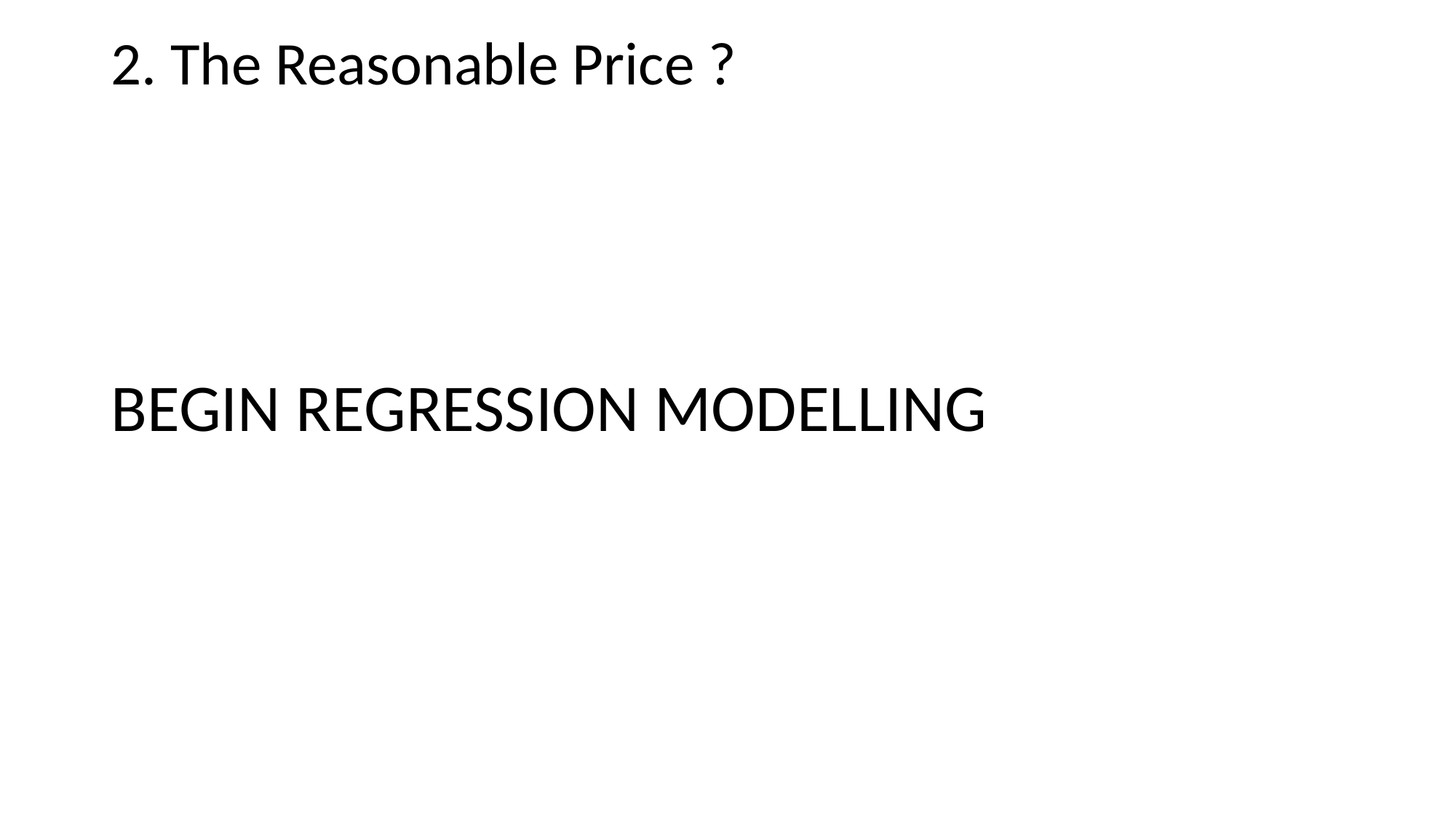

# 2. The Reasonable Price ?
BEGIN REGRESSION MODELLING